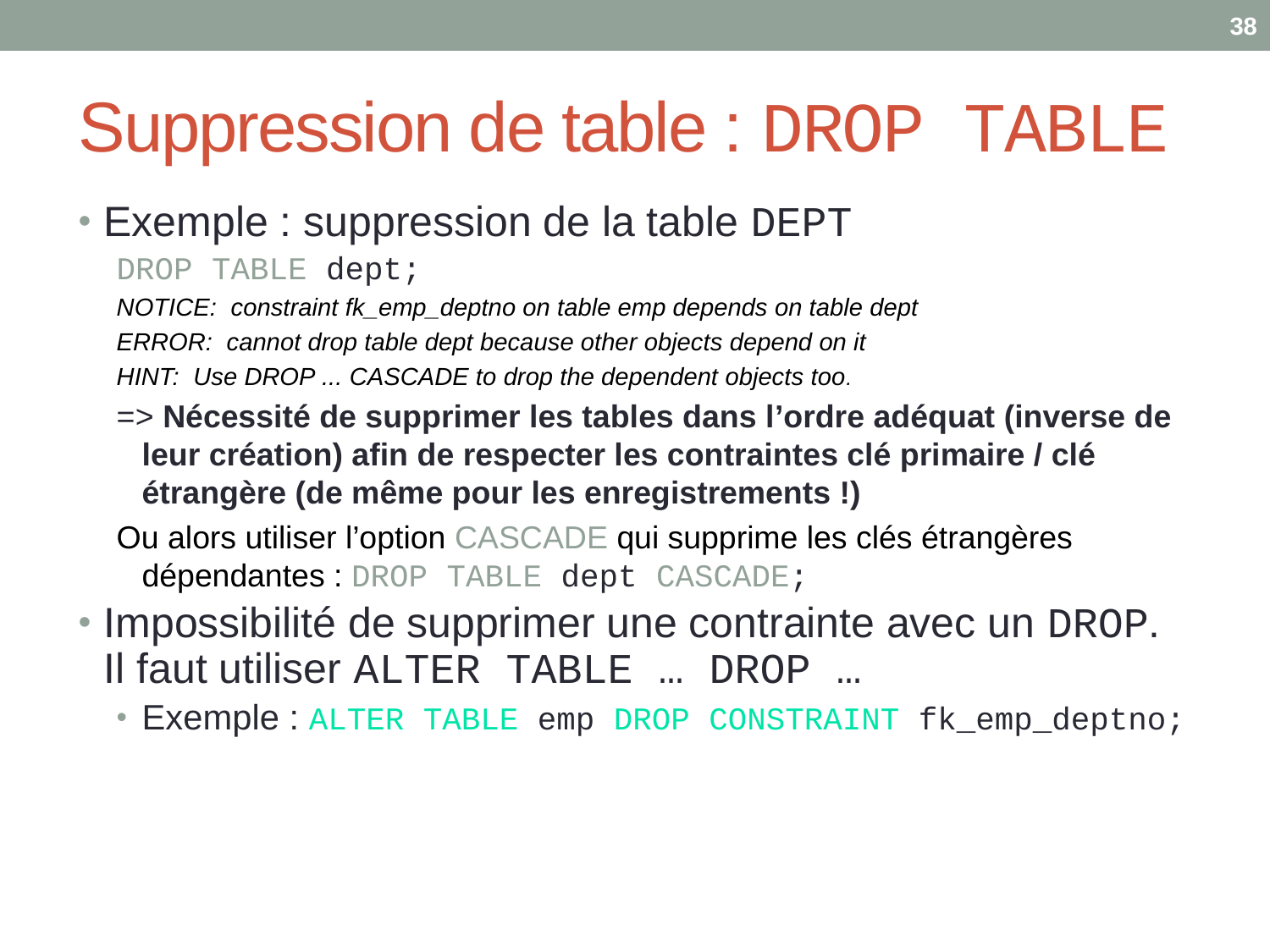

38
# Suppression de table : DROP TABLE
Exemple : suppression de la table DEPT
DROP TABLE dept;
NOTICE:  constraint fk_emp_deptno on table emp depends on table dept
ERROR:  cannot drop table dept because other objects depend on it
HINT:  Use DROP ... CASCADE to drop the dependent objects too.
=> Nécessité de supprimer les tables dans l’ordre adéquat (inverse de leur création) afin de respecter les contraintes clé primaire / clé étrangère (de même pour les enregistrements !)
Ou alors utiliser l’option CASCADE qui supprime les clés étrangères dépendantes : DROP TABLE dept CASCADE;
Impossibilité de supprimer une contrainte avec un DROP. Il faut utiliser ALTER TABLE … DROP …
Exemple : ALTER TABLE emp DROP CONSTRAINT fk_emp_deptno;